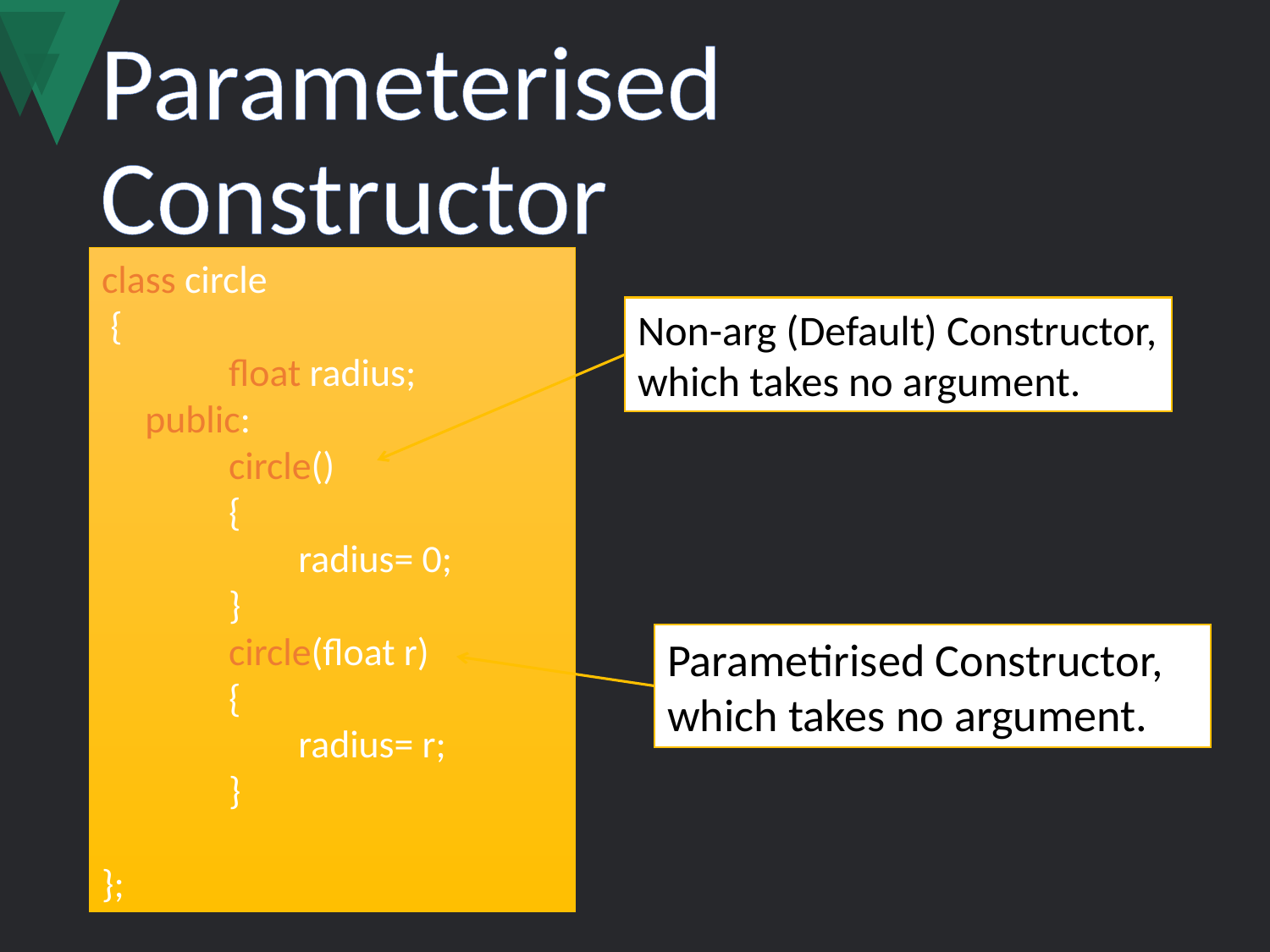

# Parameterised Constructor
class circle
 {
	float radius;
     public:
	circle()
	{
	        radius= 0;
	}
	circle(float r)
	{
	        radius= r;
	}

};
Non-arg (Default) Constructor, which takes no argument.
Parametirised Constructor, which takes no argument.